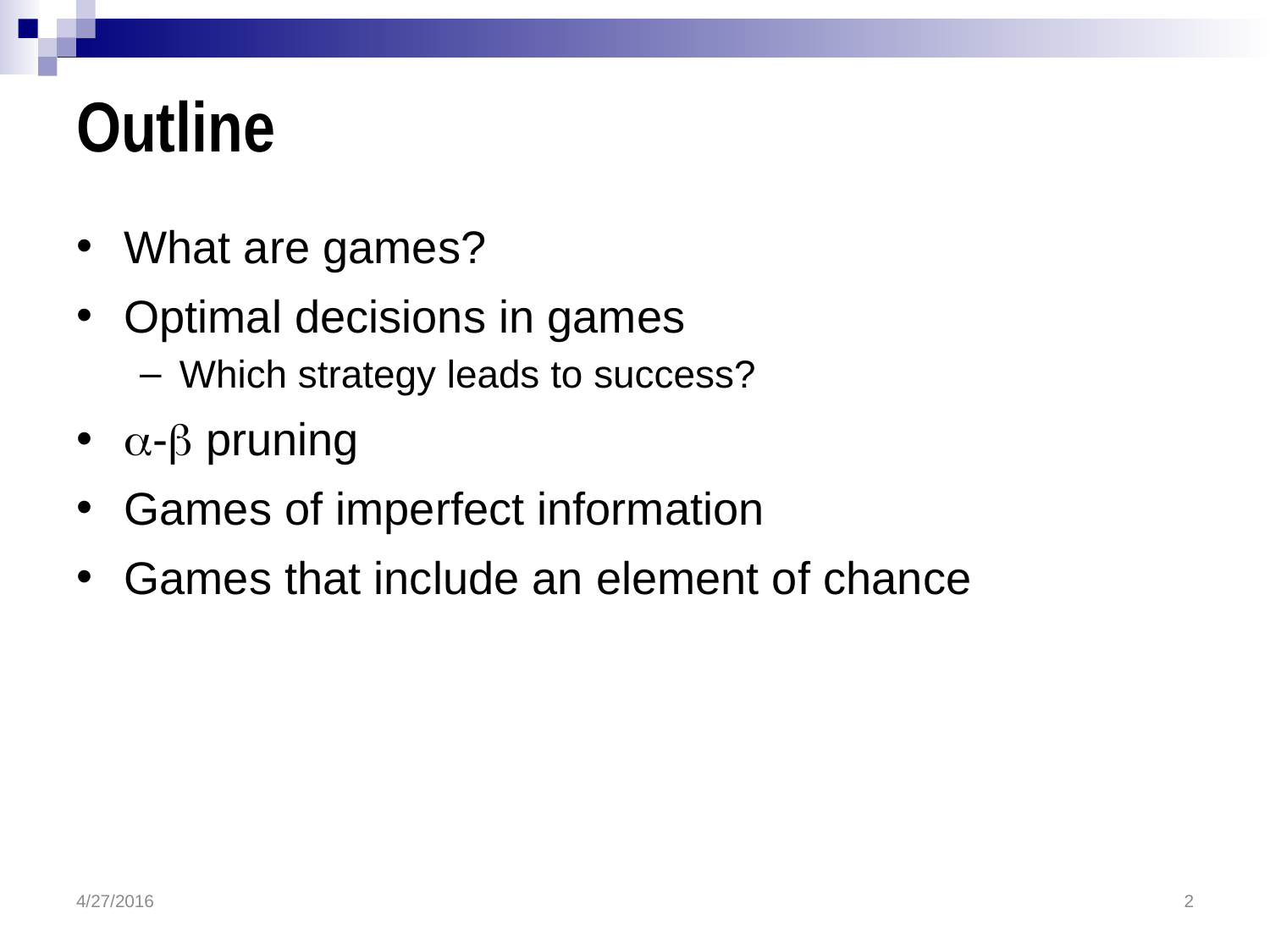

# Outline
What are games?
Optimal decisions in games
Which strategy leads to success?
α-β pruning
Games of imperfect information
Games that include an element of chance
4/27/2016
2